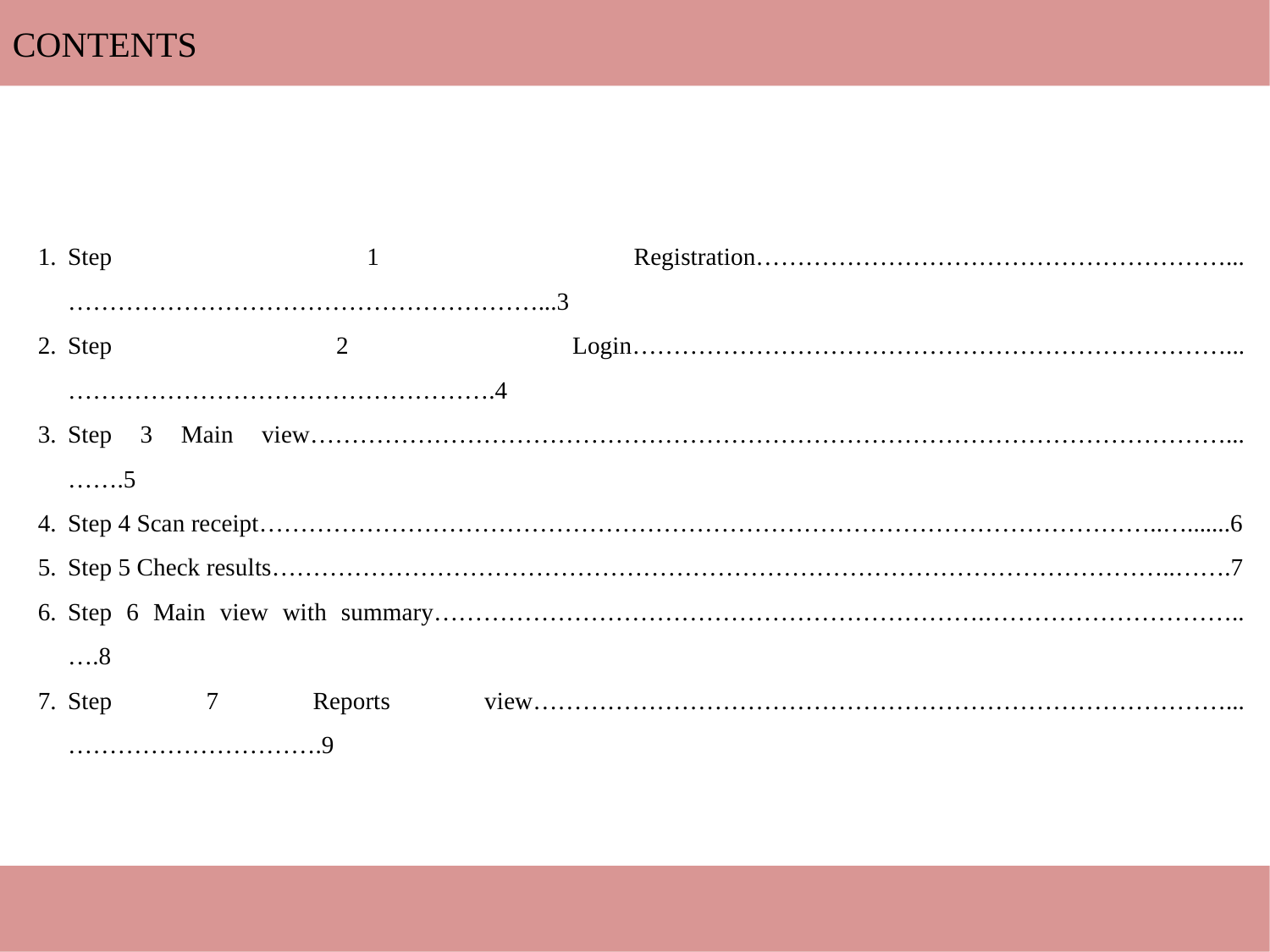

CONTENTS

Step 1 Registration…………………………………………………...…………………………………………………...3
Step 2 Login………………………………………………………………...…………………………………………….4
Step 3 Main view…………………………………………………………………………………………………...…….5
Step 4 Scan receipt………………………………………………………………………………………………..….......6
Step 5 Check results………………………………………………………………………………………………..…….7
Step 6 Main view with summary………………………………………………………….…………………………..….8
Step 7 Reports view…………………………………………………………………………...………………………….9